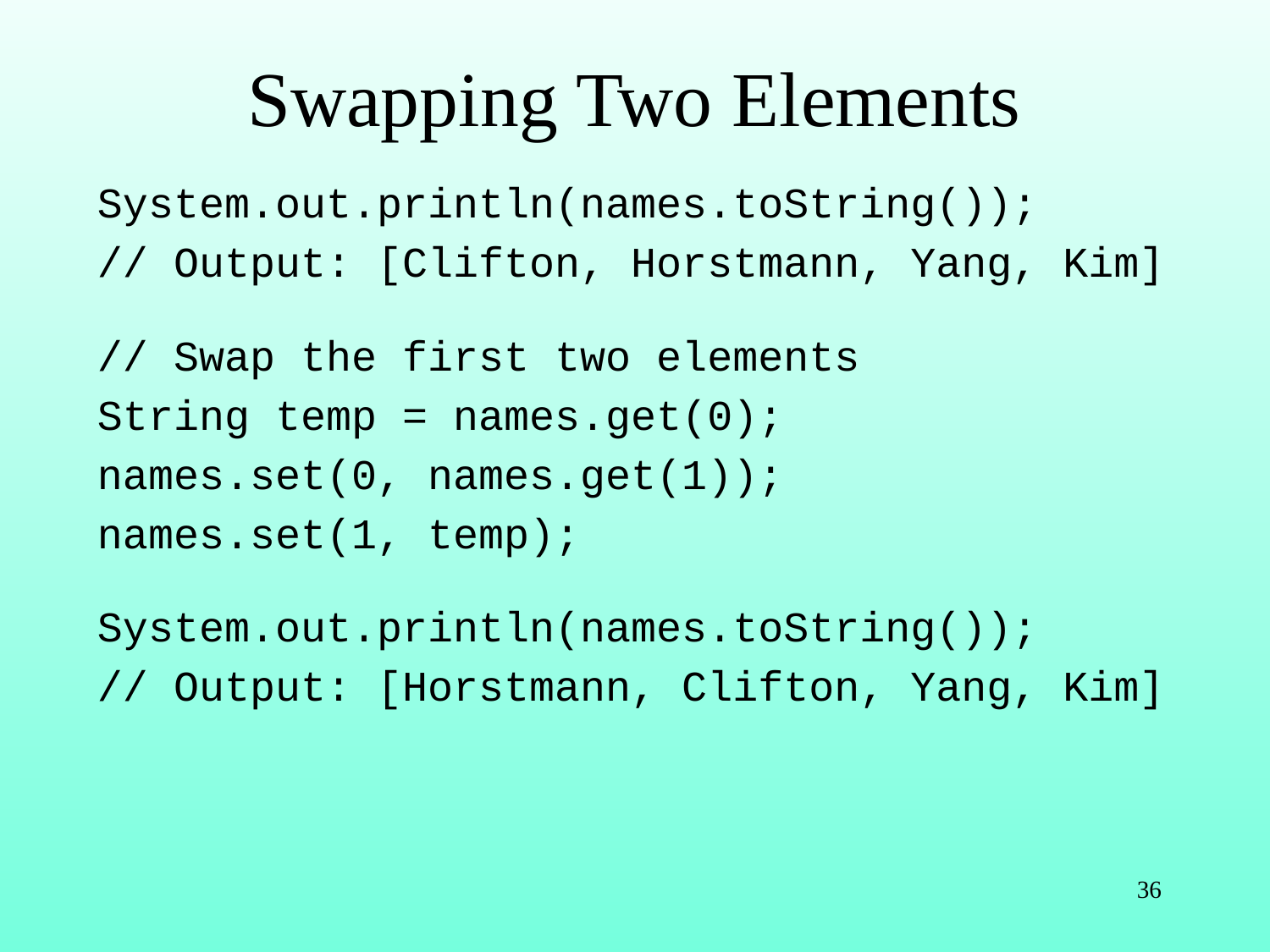

# Swapping Two Elements
System.out.println(names.toString());
// Output: [Clifton, Horstmann, Yang, Kim]

// Swap the first two elements
String temp = names.get(0);
names.set(0, names.get(1));
names.set(1, temp);

System.out.println(names.toString());
// Output: [Horstmann, Clifton, Yang, Kim]
36